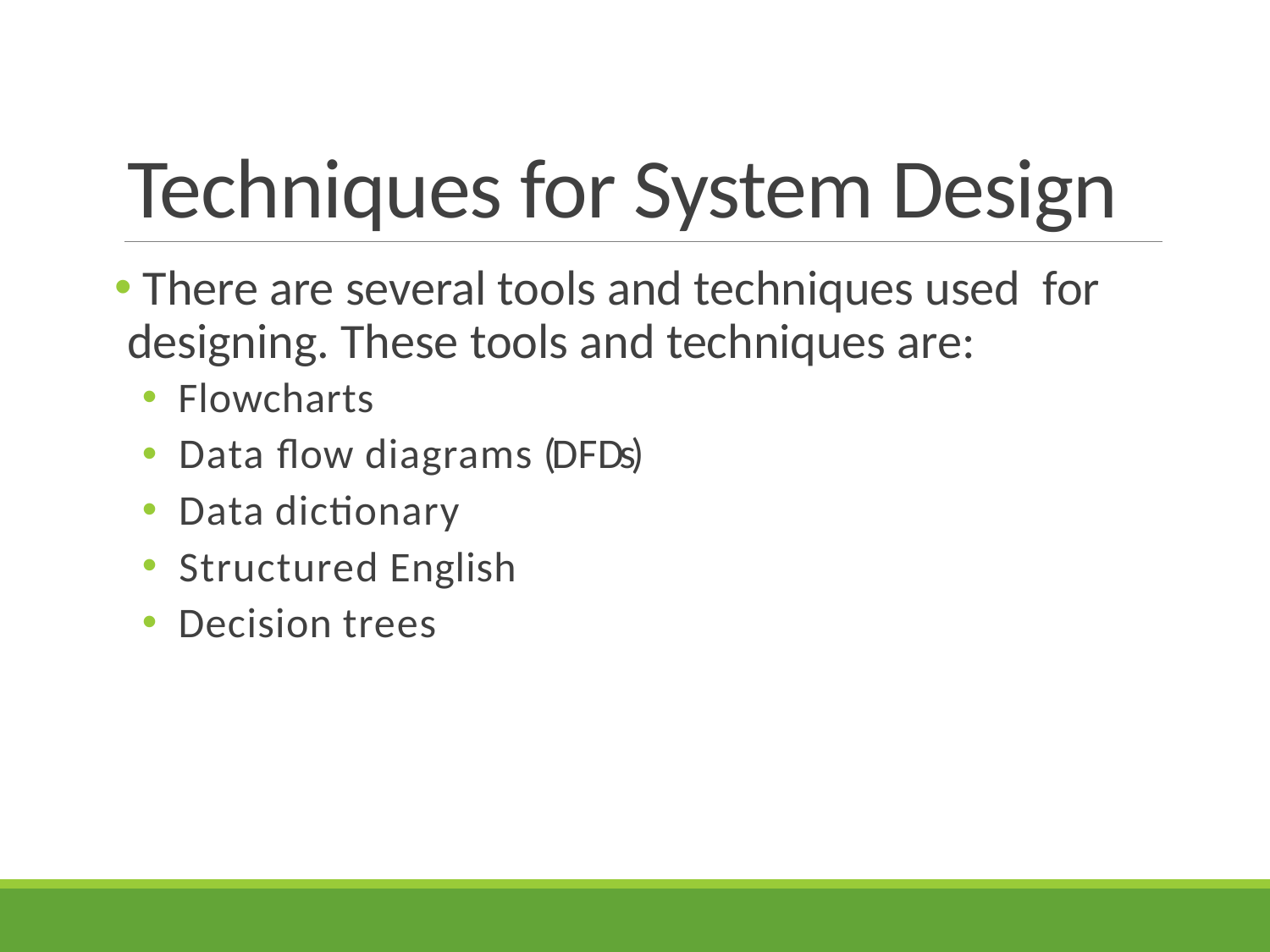

# Techniques for System Design
 There are several tools and techniques used  for designing. These tools and techniques are:
 Flowcharts
 Data flow diagrams (D F Ds)
 Data dictionary
 Structured English
 Decision trees